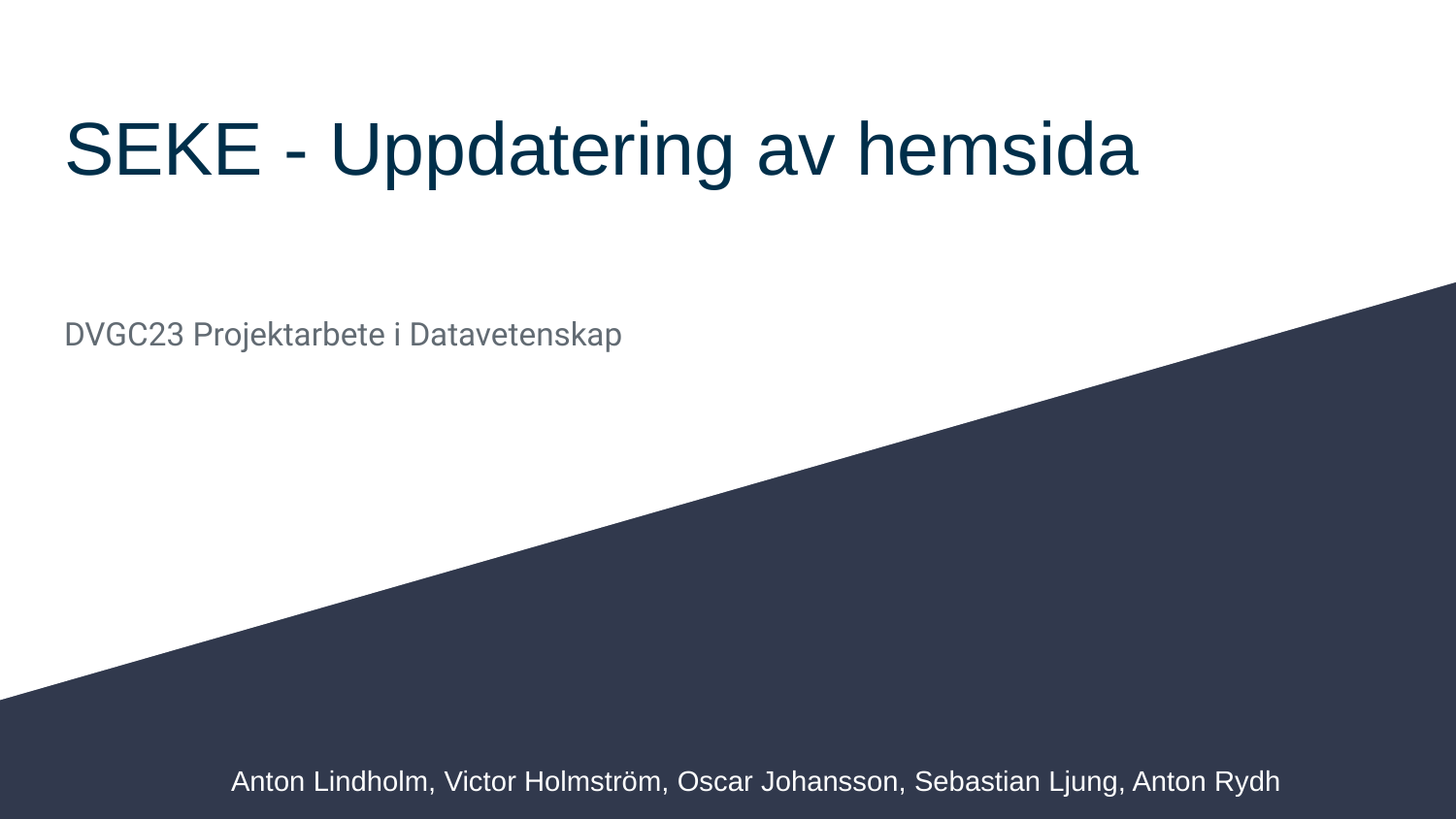

# SEKE - Uppdatering av hemsida
DVGC23 Projektarbete i Datavetenskap
Anton Lindholm, Victor Holmström, Oscar Johansson, Sebastian Ljung, Anton Rydh